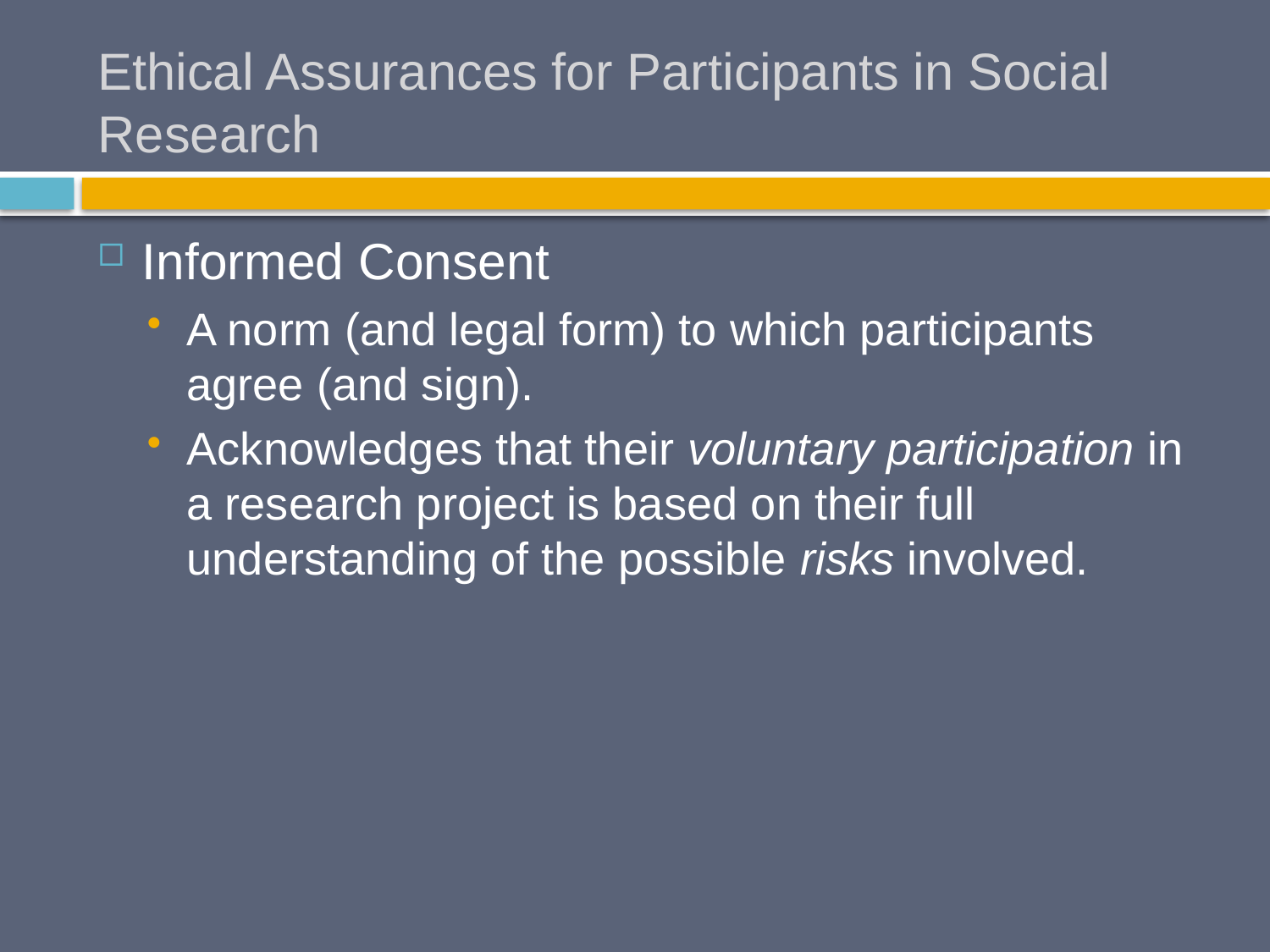

# Ethical Assurances for Participants in Social Research
Informed Consent
A norm (and legal form) to which participants agree (and sign).
Acknowledges that their voluntary participation in a research project is based on their full understanding of the possible risks involved.